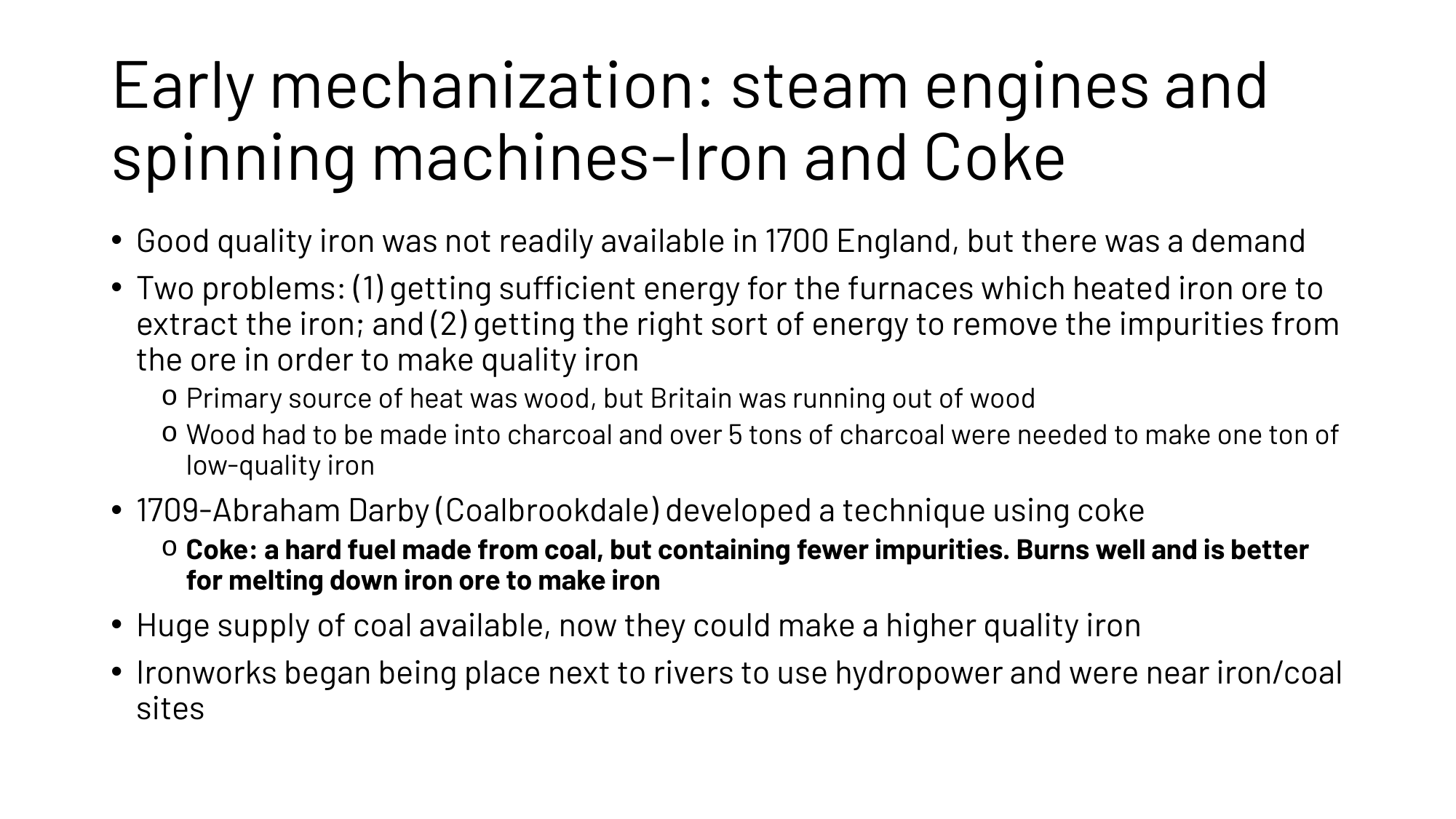

# Early mechanization: steam engines and spinning machines-Iron and Coke
Good quality iron was not readily available in 1700 England, but there was a demand
Two problems: (1) getting sufficient energy for the furnaces which heated iron ore to extract the iron; and (2) getting the right sort of energy to remove the impurities from the ore in order to make quality iron
Primary source of heat was wood, but Britain was running out of wood
Wood had to be made into charcoal and over 5 tons of charcoal were needed to make one ton of low-quality iron
1709-Abraham Darby (Coalbrookdale) developed a technique using coke
Coke: a hard fuel made from coal, but containing fewer impurities. Burns well and is better for melting down iron ore to make iron
Huge supply of coal available, now they could make a higher quality iron
Ironworks began being place next to rivers to use hydropower and were near iron/coal sites